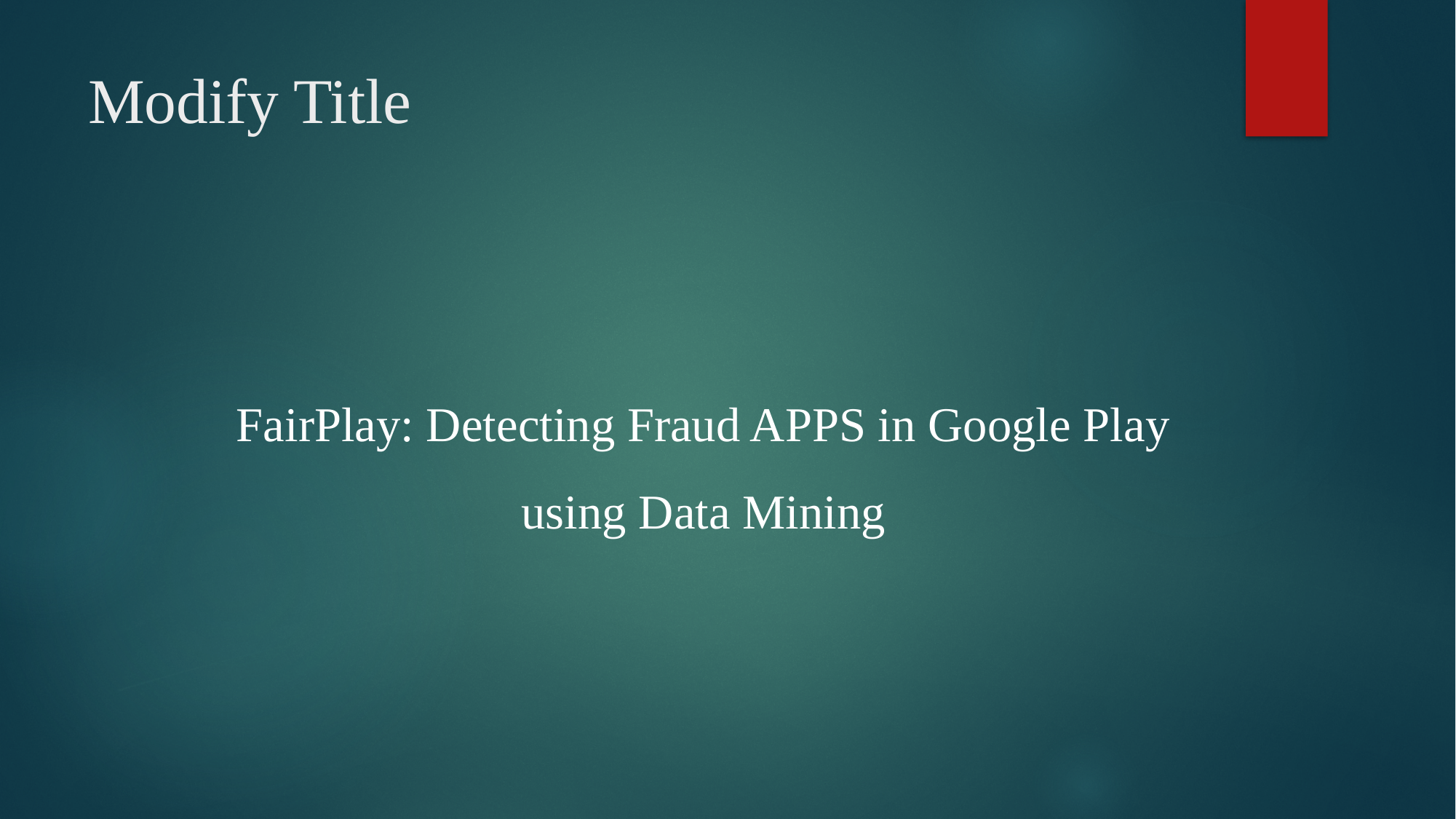

# Modify Title
FairPlay: Detecting Fraud APPS in Google Play using Data Mining